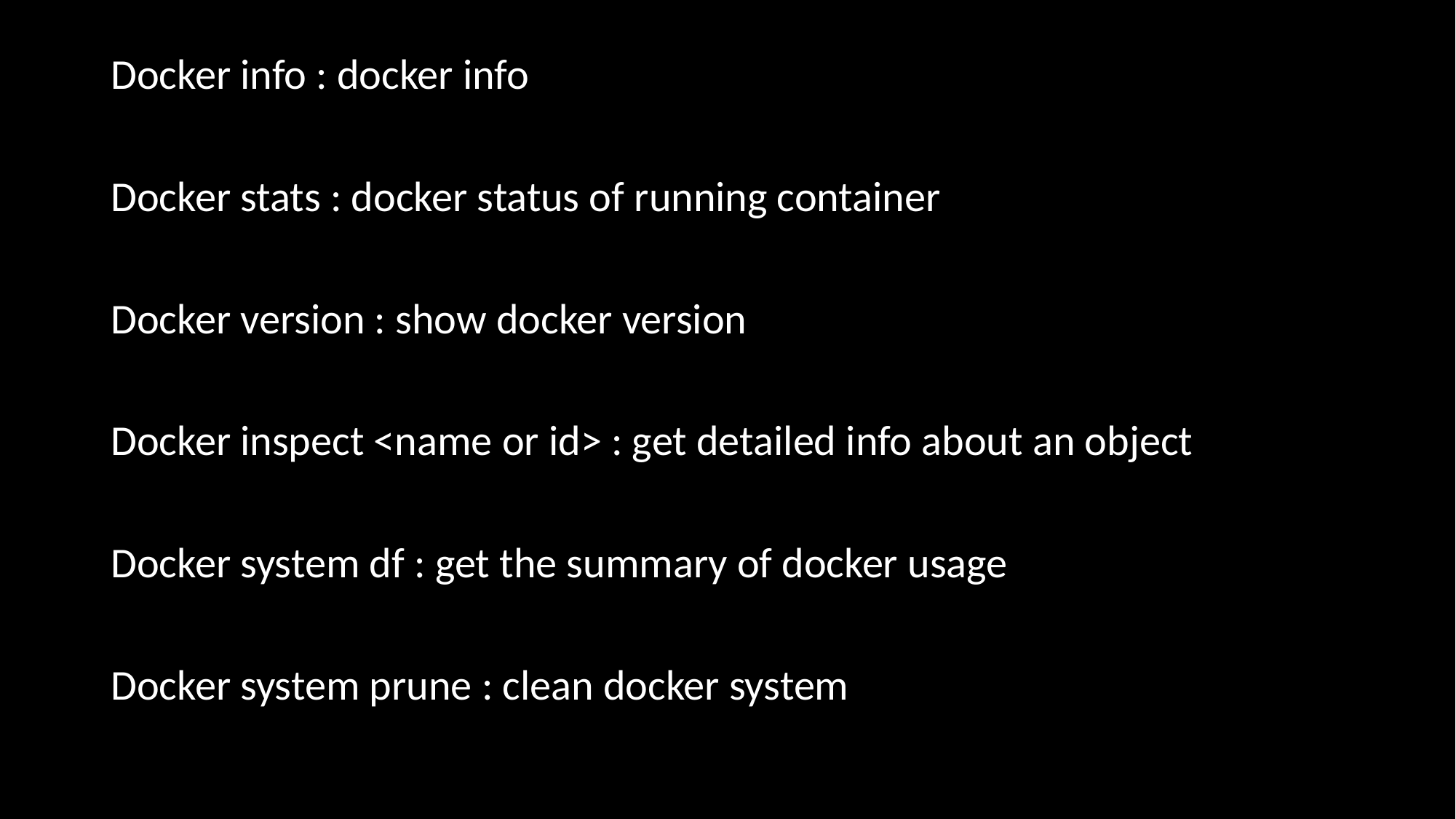

Docker info : docker info

Docker stats : docker status of running container

Docker version : show docker version

Docker inspect <name or id> : get detailed info about an object

Docker system df : get the summary of docker usage

Docker system prune : clean docker system